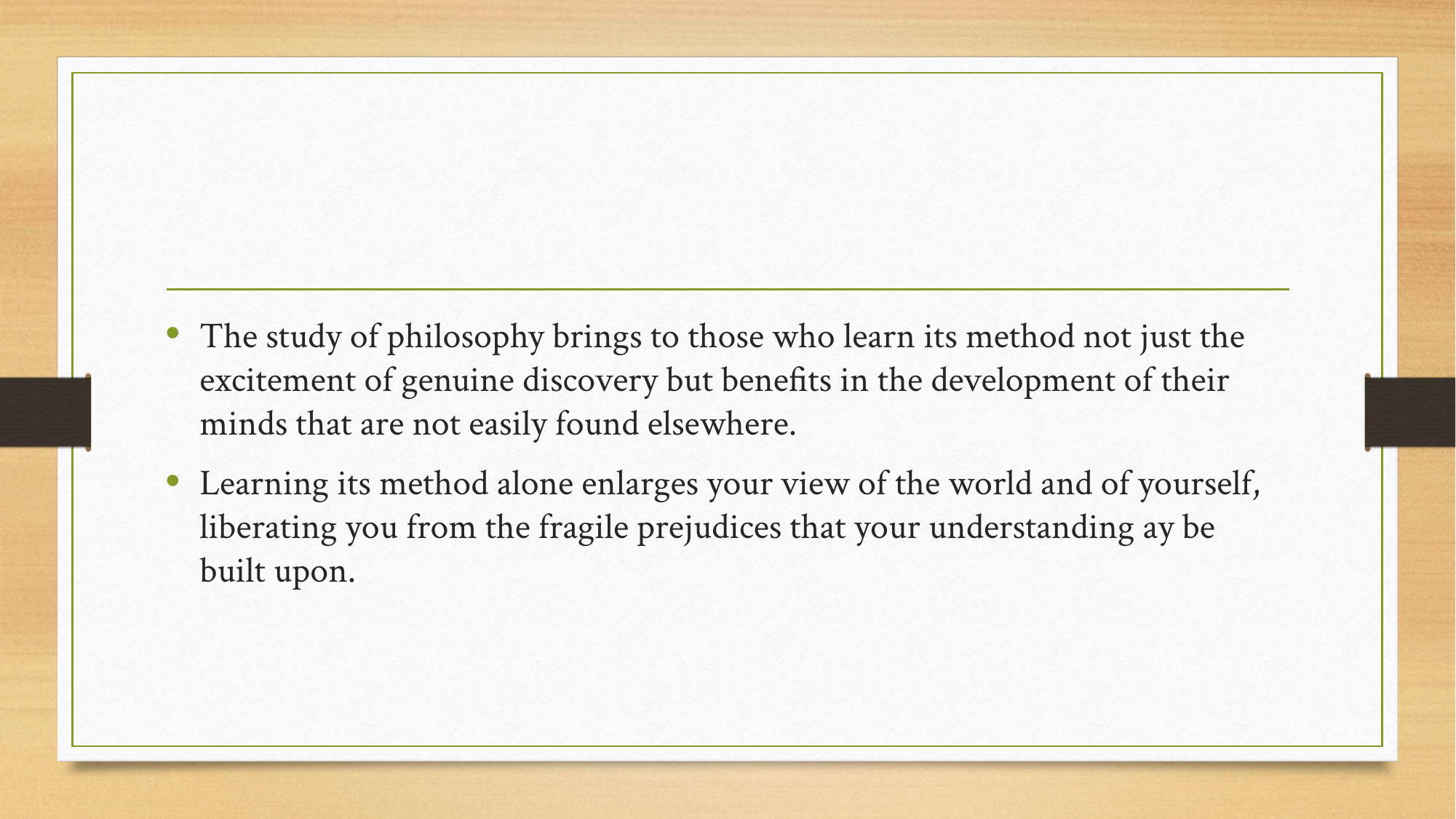

#
The study of philosophy brings to those who learn its method not just the excitement of genuine discovery but benefits in the development of their minds that are not easily found elsewhere.
Learning its method alone enlarges your view of the world and of yourself, liberating you from the fragile prejudices that your understanding ay be built upon.